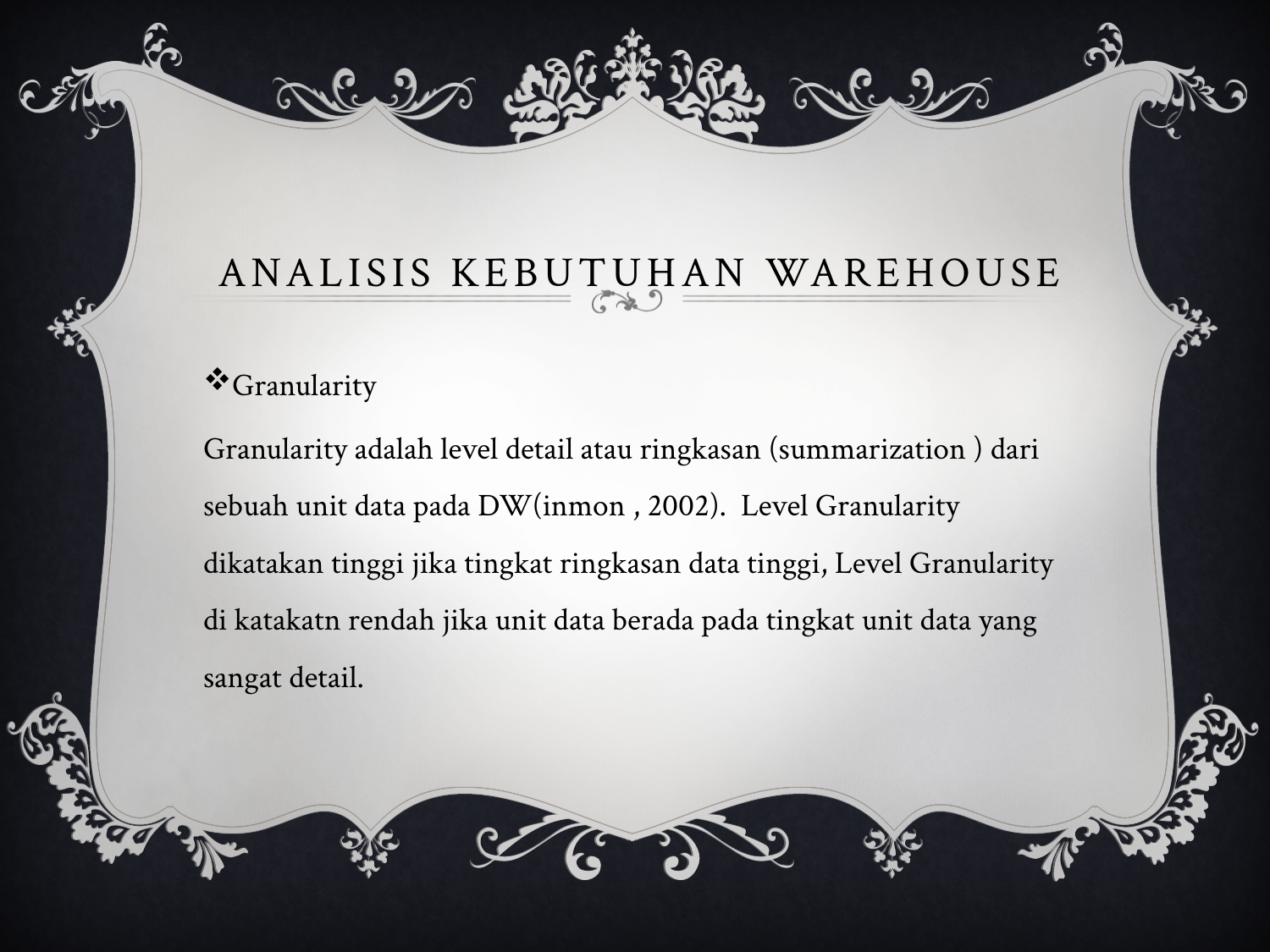

# Analisis KEBUTUHAN WAREHOUSE
Granularity
Granularity adalah level detail atau ringkasan (summarization ) dari sebuah unit data pada DW(inmon , 2002).  Level Granularity dikatakan tinggi jika tingkat ringkasan data tinggi, Level Granularity di katakatn rendah jika unit data berada pada tingkat unit data yang sangat detail.